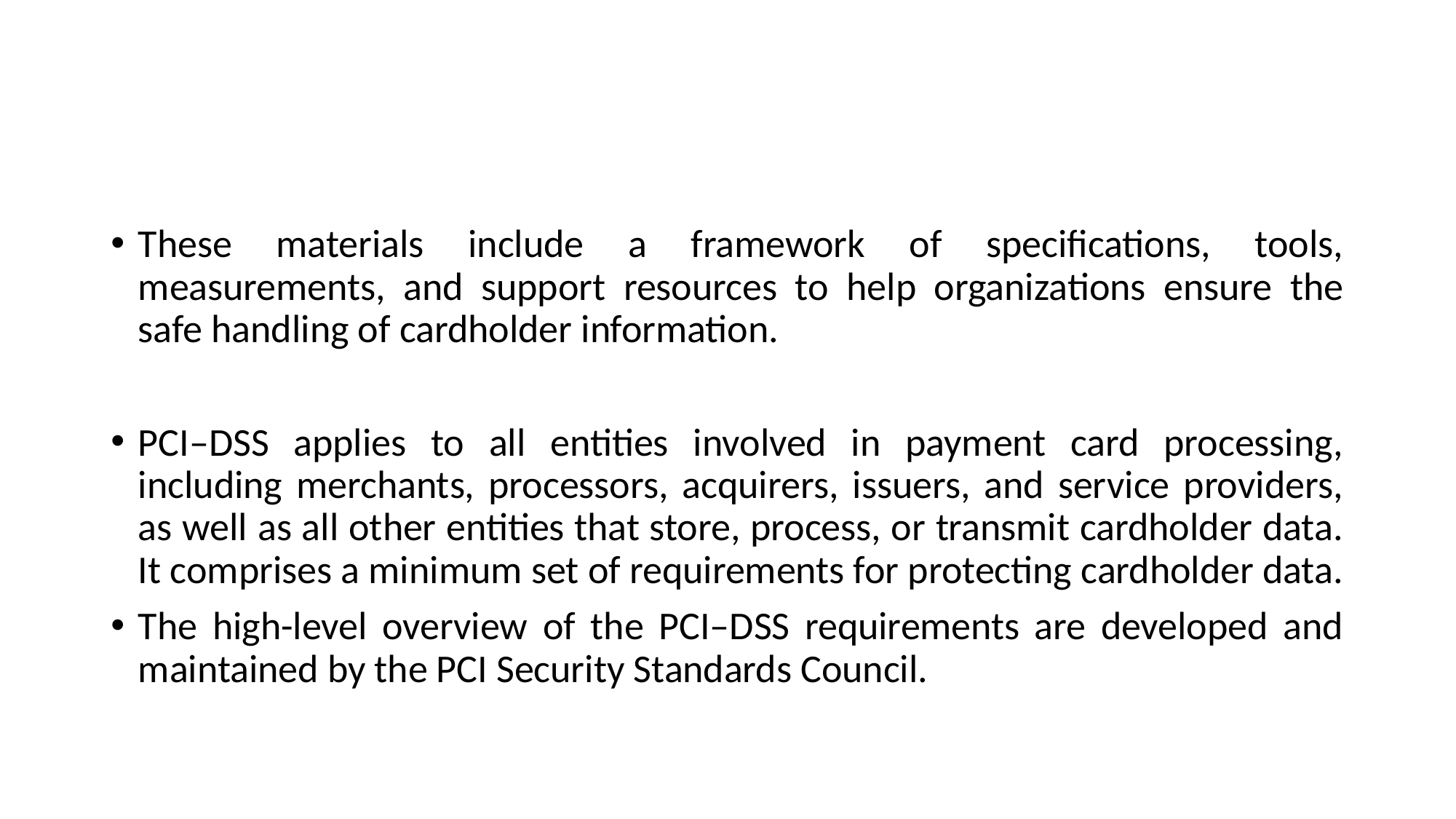

#
These materials include a framework of specifications, tools, measurements, and support resources to help organizations ensure the safe handling of cardholder information.

PCI–DSS applies to all entities involved in payment card processing, including merchants, processors, acquirers, issuers, and service providers, as well as all other entities that store, process, or transmit cardholder data. It comprises a minimum set of requirements for protecting cardholder data.
The high-level overview of the PCI–DSS requirements are developed and maintained by the PCI Security Standards Council.